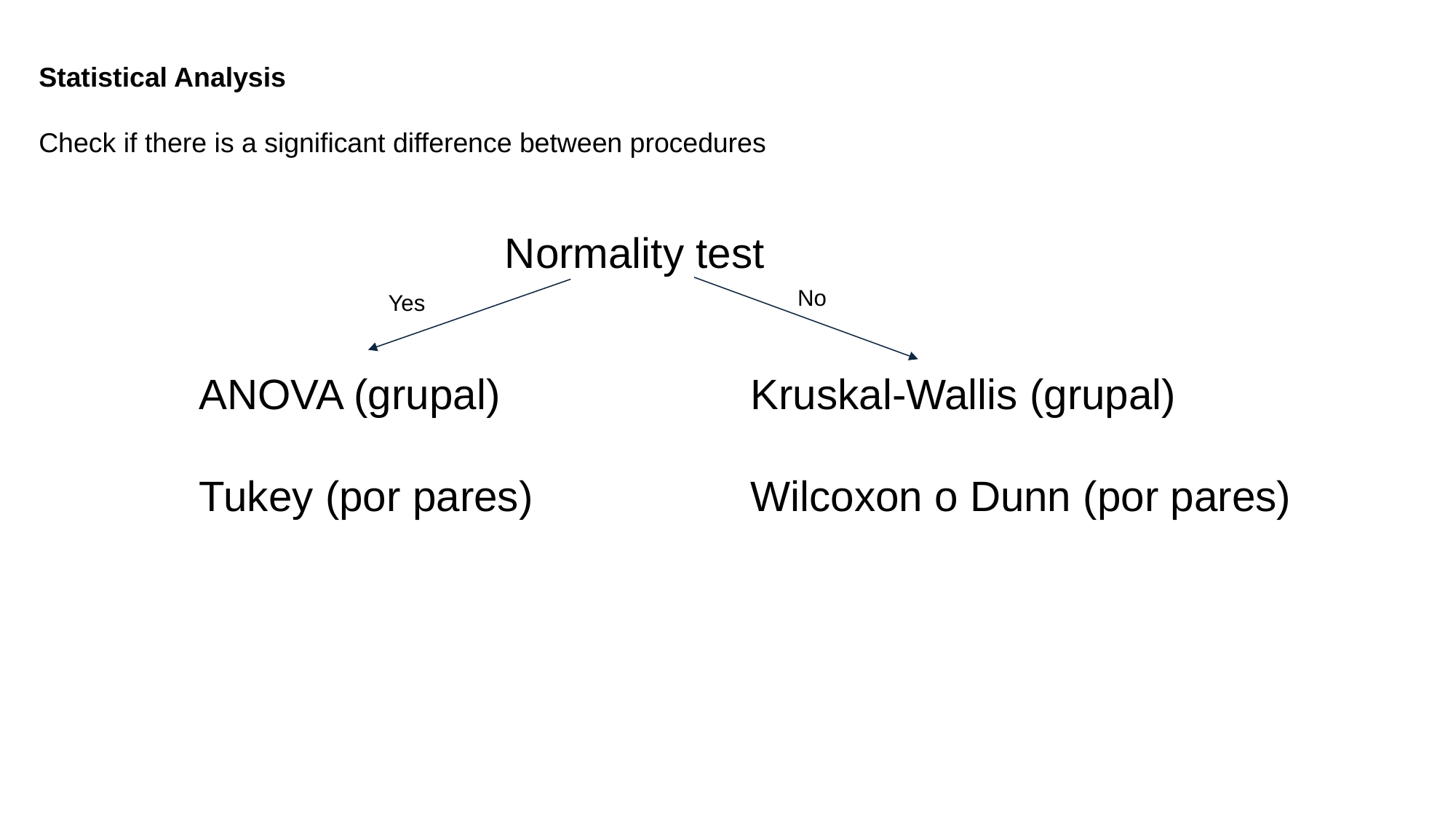

Statistical Analysis

Check if there is a significant difference between procedures

Normality test
No
Yes
ANOVA (grupal)

Tukey (por pares)
Kruskal-Wallis (grupal)

Wilcoxon o Dunn (por pares)